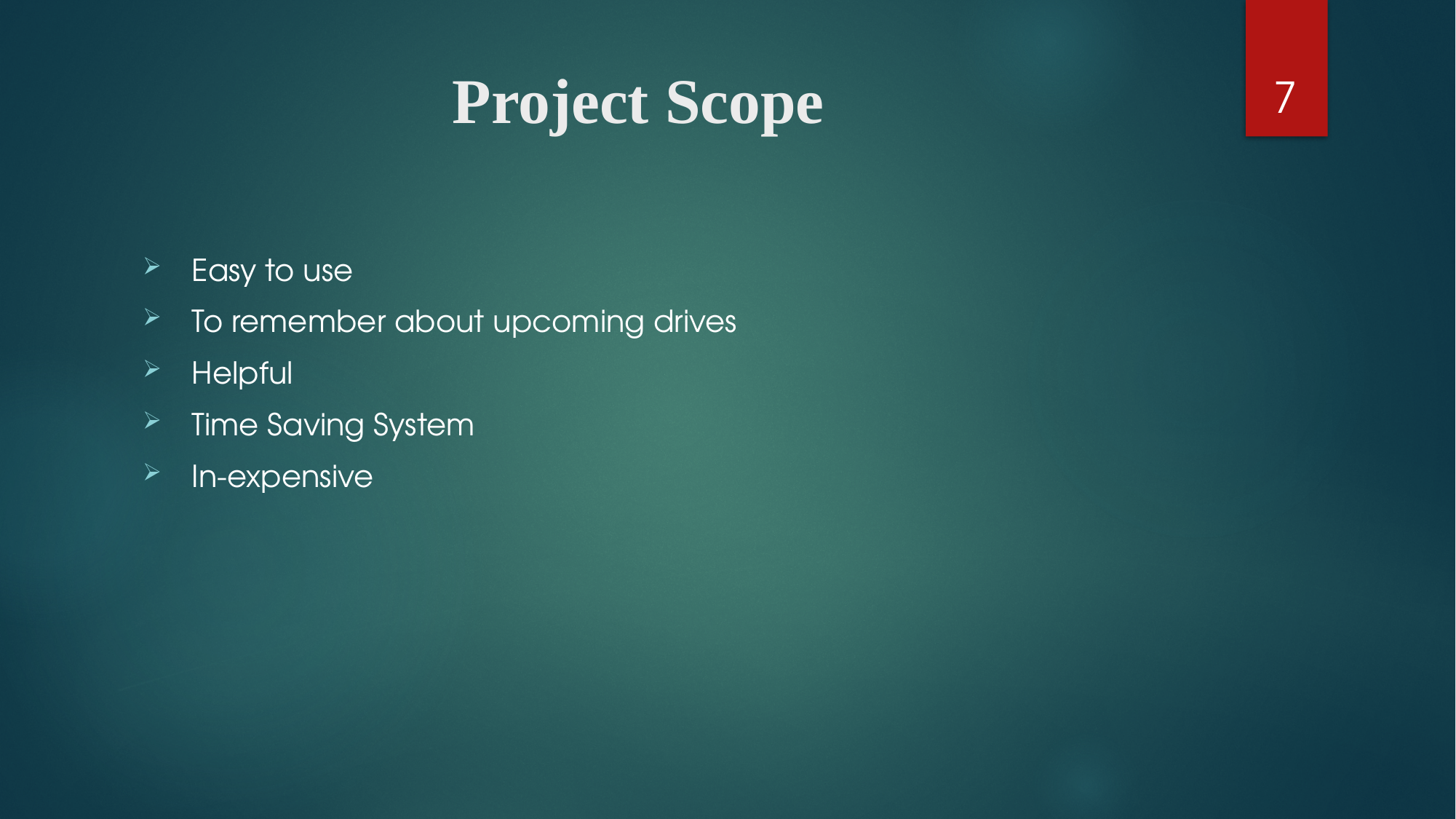

7
# Project Scope
 Easy to use
 To remember about upcoming drives
 Helpful
 Time Saving System
 In-expensive